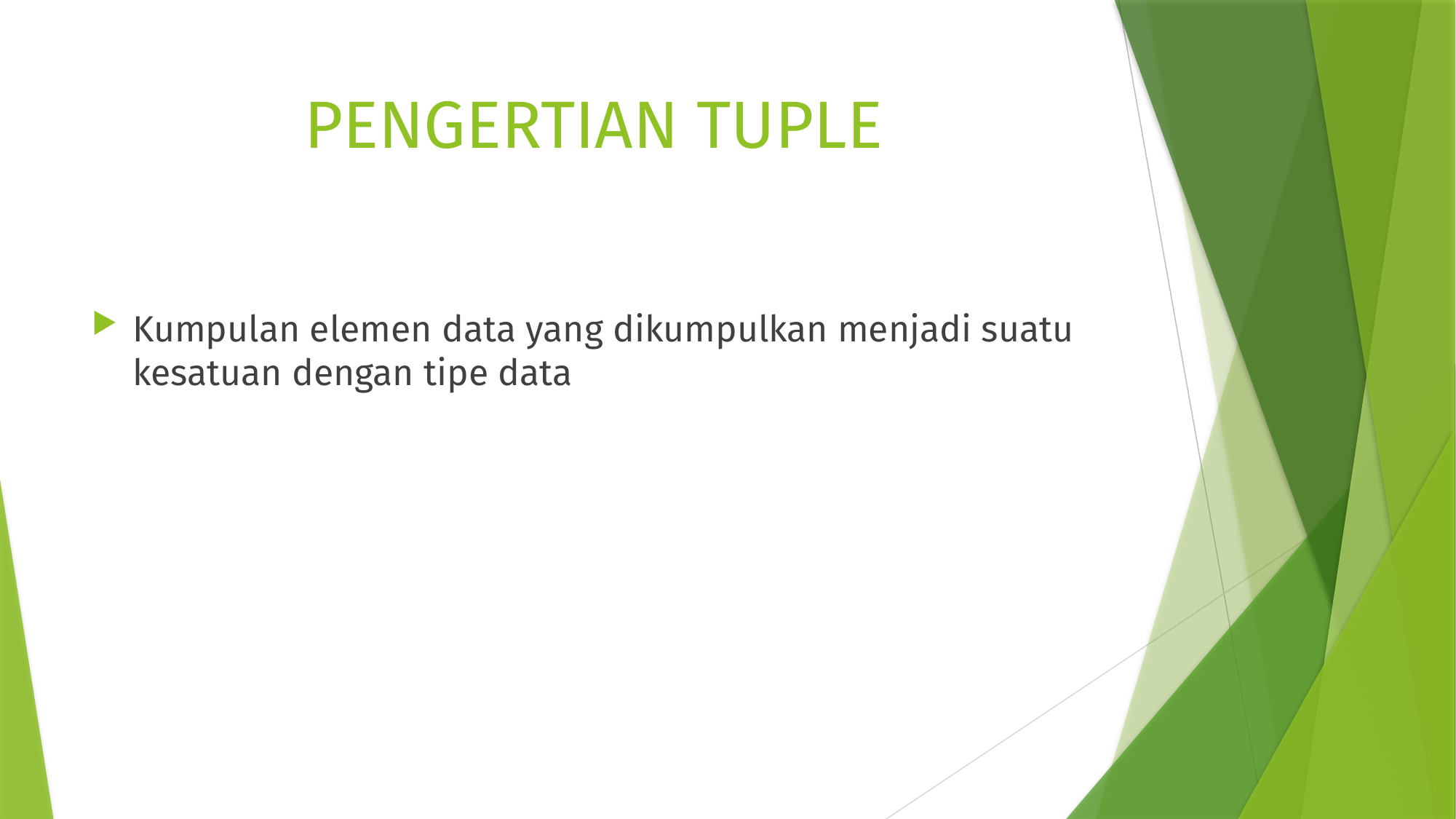

# PENGERTIAN TUPLE
Kumpulan elemen data yang dikumpulkan menjadi suatu kesatuan dengan tipe data